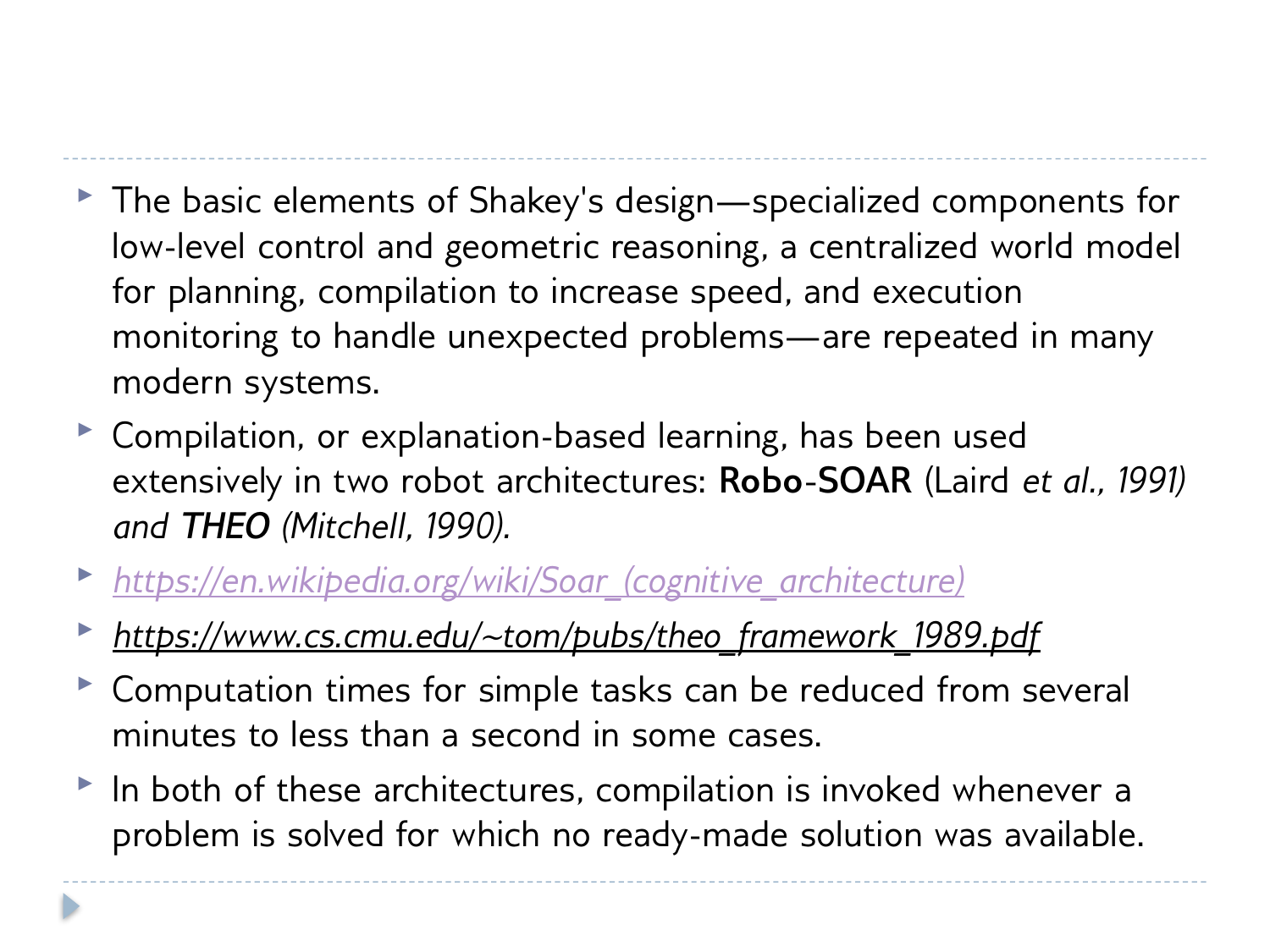

#
The basic elements of Shakey's design—specialized components for low-level control and geometric reasoning, a centralized world model for planning, compilation to increase speed, and execution monitoring to handle unexpected problems—are repeated in many modern systems.
Compilation, or explanation-based learning, has been used extensively in two robot architectures: Robo-SOAR (Laird et al., 1991) and THEO (Mitchell, 1990).
https://en.wikipedia.org/wiki/Soar_(cognitive_architecture)
https://www.cs.cmu.edu/~tom/pubs/theo_framework_1989.pdf
Computation times for simple tasks can be reduced from several minutes to less than a second in some cases.
In both of these architectures, compilation is invoked whenever a problem is solved for which no ready-made solution was available.